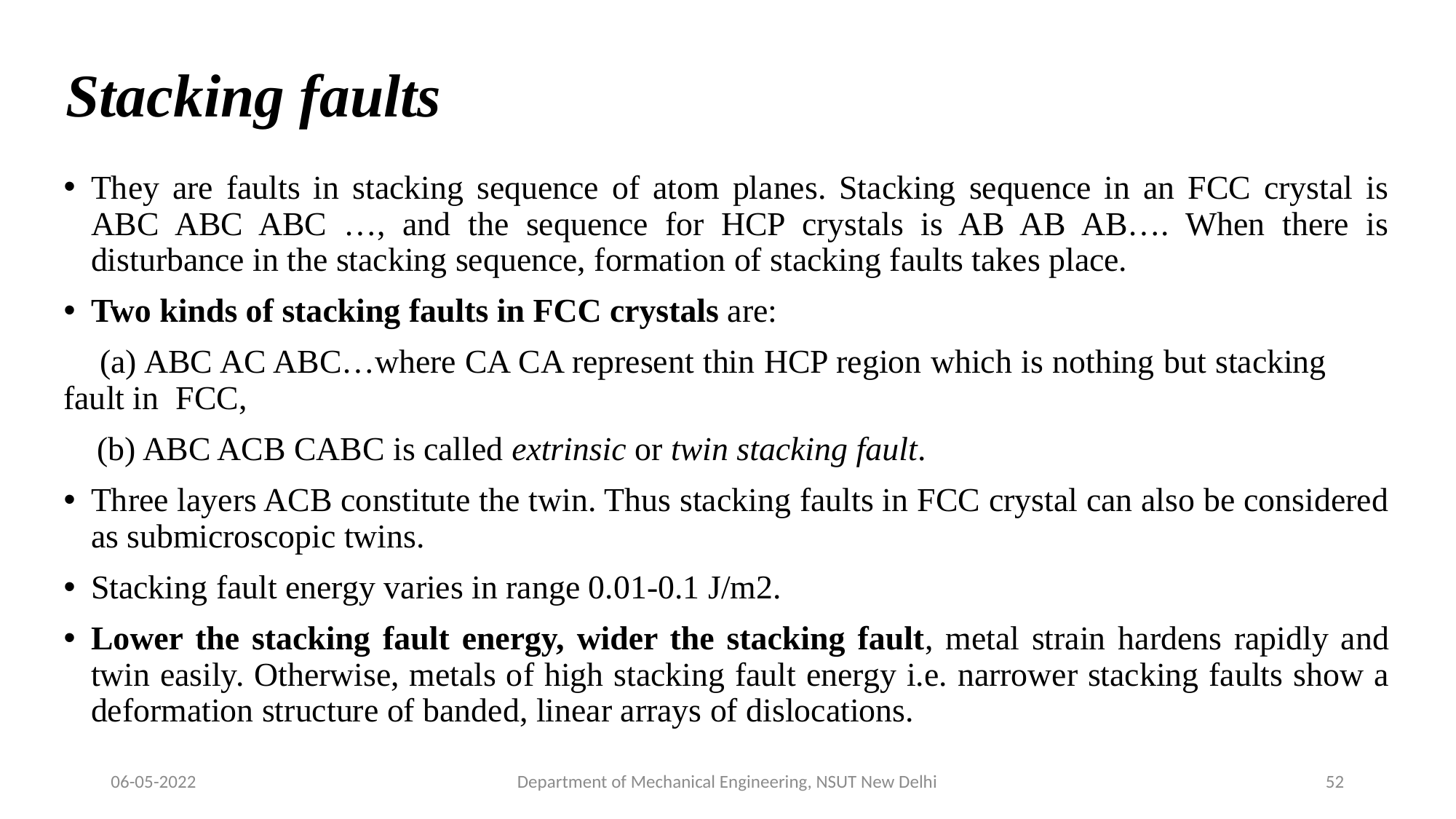

# Stacking faults
They are faults in stacking sequence of atom planes. Stacking sequence in an FCC crystal is ABC ABC ABC …, and the sequence for HCP crystals is AB AB AB…. When there is disturbance in the stacking sequence, formation of stacking faults takes place.
Two kinds of stacking faults in FCC crystals are:
    (a) ABC AC ABC…where CA CA represent thin HCP region which is nothing but stacking     	fault in  FCC,
    (b) ABC ACB CABC is called extrinsic or twin stacking fault.
Three layers ACB constitute the twin. Thus stacking faults in FCC crystal can also be considered as submicroscopic twins.
Stacking fault energy varies in range 0.01-0.1 J/m2.
Lower the stacking fault energy, wider the stacking fault, metal strain hardens rapidly and twin easily. Otherwise, metals of high stacking fault energy i.e. narrower stacking faults show a deformation structure of banded, linear arrays of dislocations.
06-05-2022
Department of Mechanical Engineering, NSUT New Delhi
52